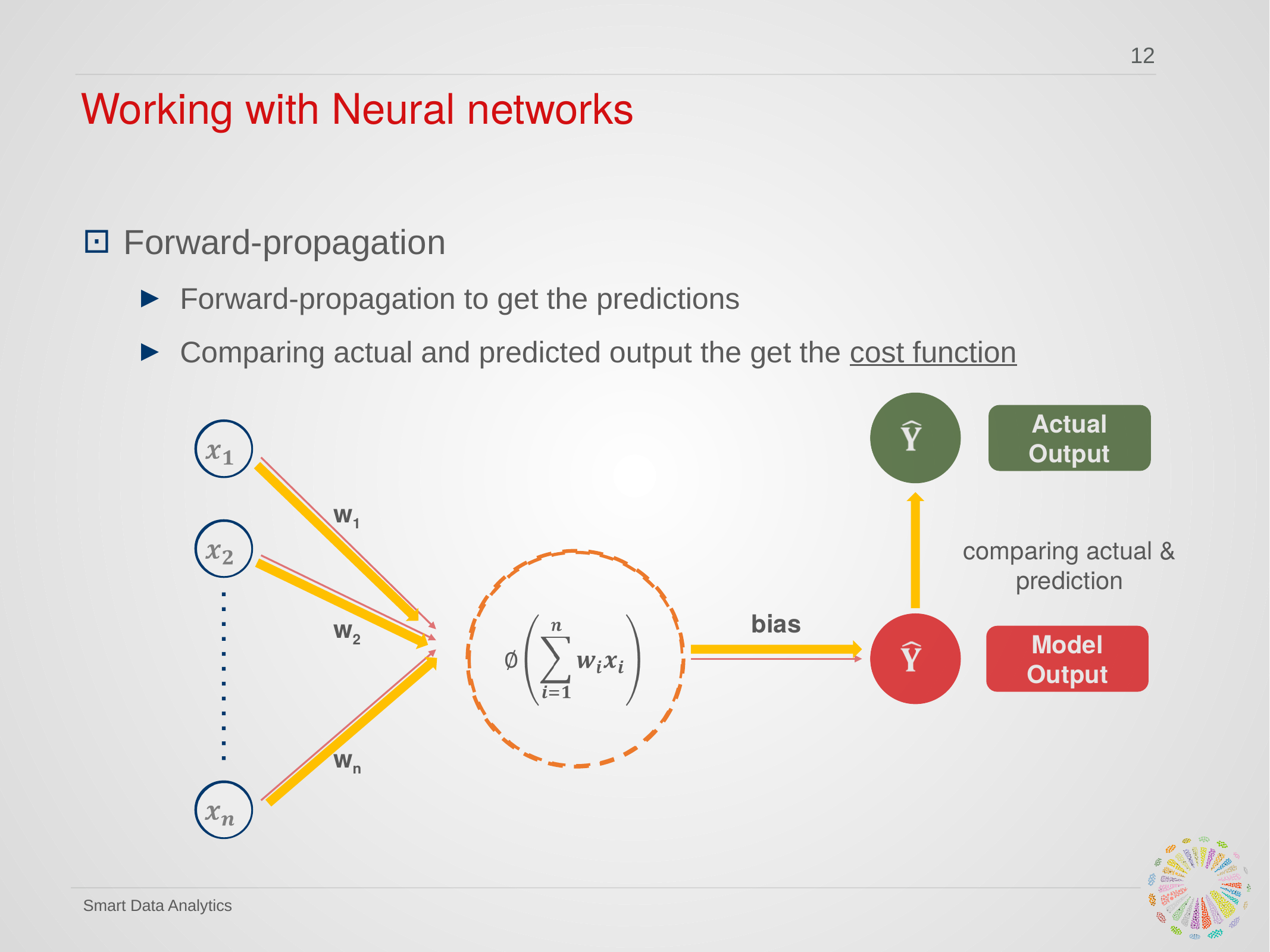

12
# Working with Neural networks
 Forward-propagation
Forward-propagation to get the predictions
Comparing actual and predicted output the get the cost function

Actual
Output

w1

comparing actual & prediction

bias
w2

Model
Output

wn